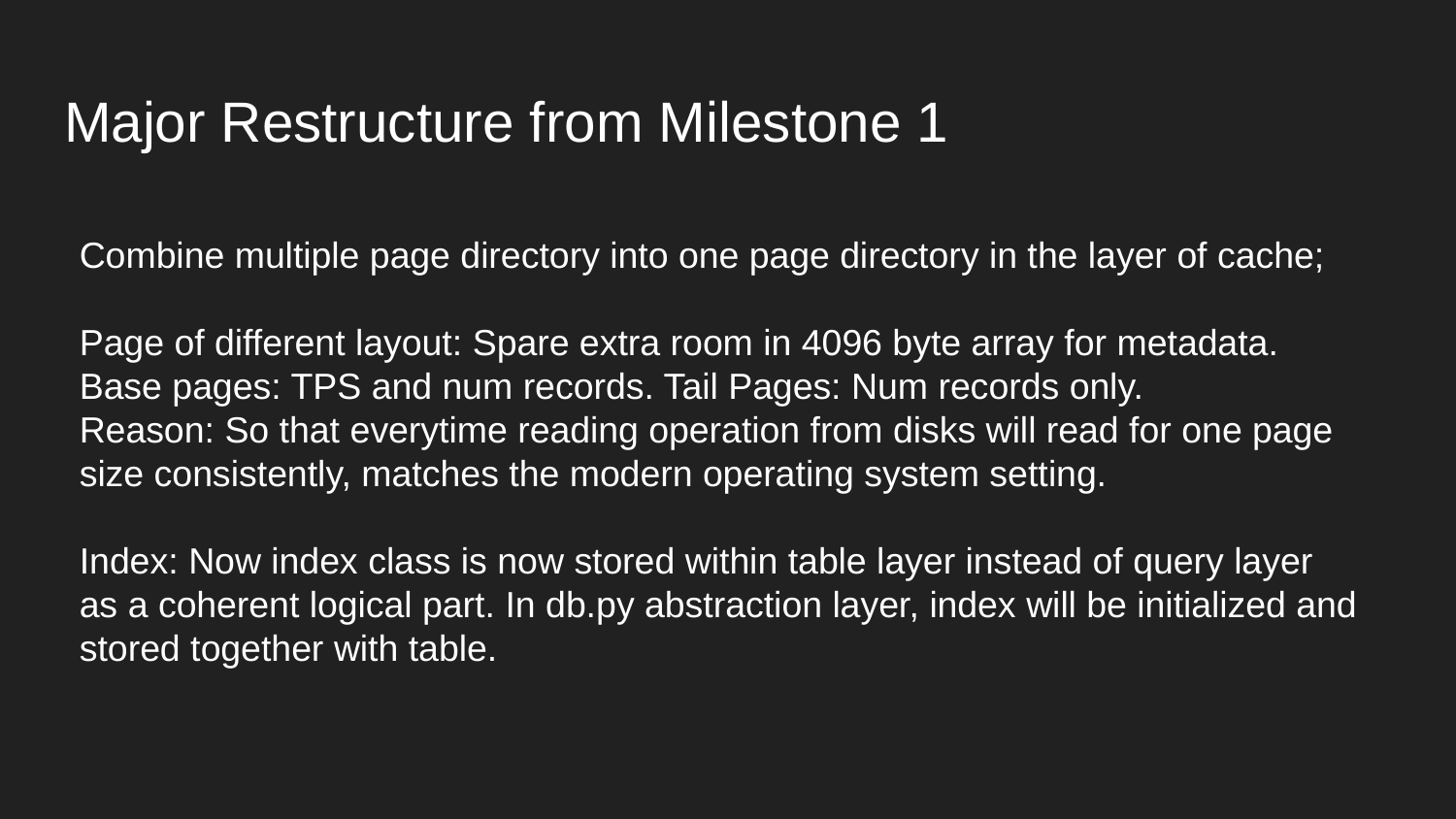

# Major Restructure from Milestone 1
Combine multiple page directory into one page directory in the layer of cache;

Page of different layout: Spare extra room in 4096 byte array for metadata.
Base pages: TPS and num records. Tail Pages: Num records only.
Reason: So that everytime reading operation from disks will read for one page size consistently, matches the modern operating system setting.

Index: Now index class is now stored within table layer instead of query layer
as a coherent logical part. In db.py abstraction layer, index will be initialized and stored together with table.